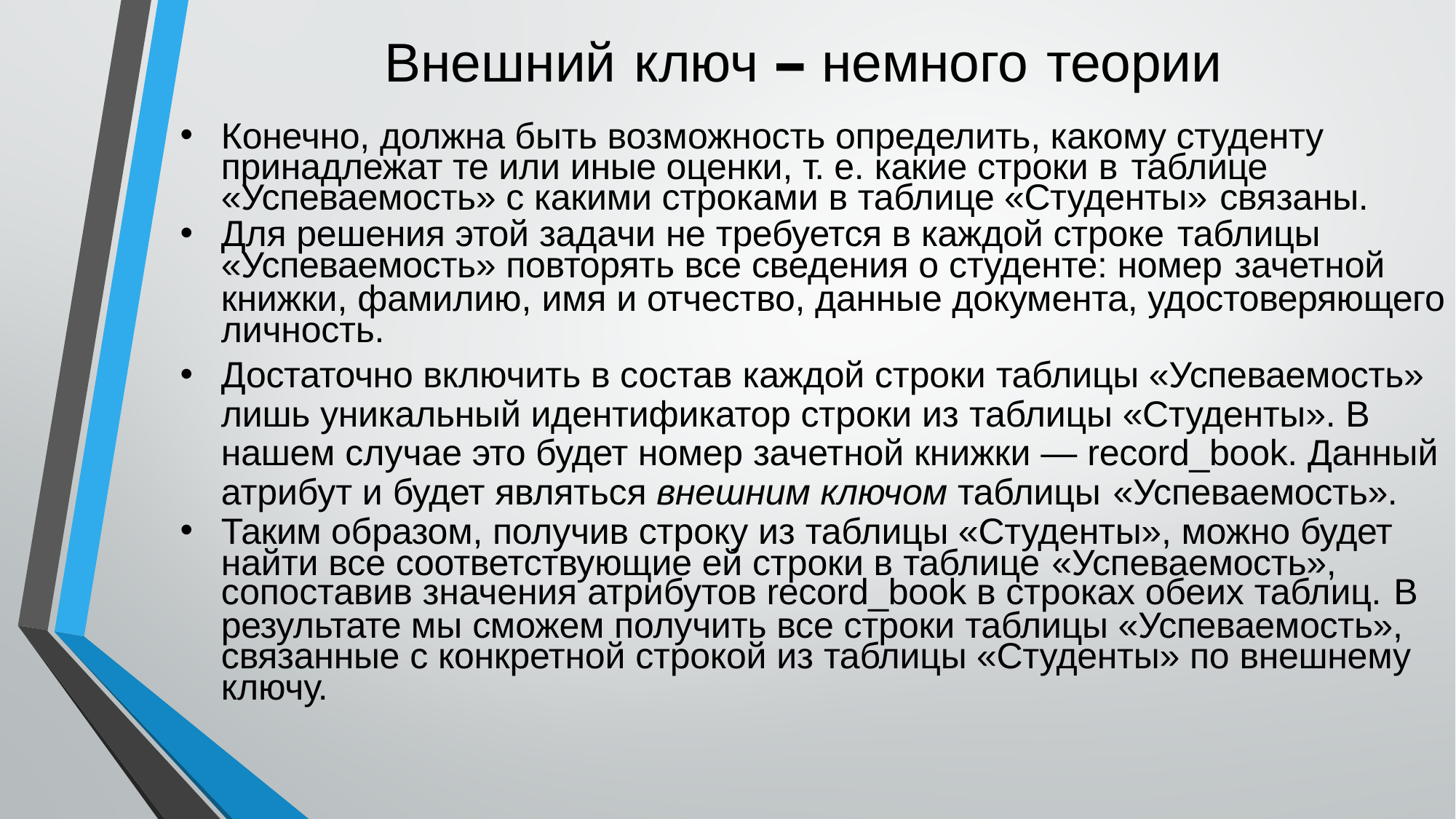

# Внешний ключ – немного теории
Конечно, должна быть возможность определить, какому студенту  принадлежат те или иные оценки, т. е. какие строки в таблице
«Успеваемость» с какими строками в таблице «Студенты» связаны.
Для решения этой задачи не требуется в каждой строке таблицы
«Успеваемость» повторять все сведения о студенте: номер зачетной
книжки, фамилию, имя и отчество, данные документа, удостоверяющего  личность.
Достаточно включить в состав каждой строки таблицы «Успеваемость»  лишь уникальный идентификатор строки из таблицы «Студенты». В  нашем случае это будет номер зачетной книжки — record_book. Данный  атрибут и будет являться внешним ключом таблицы «Успеваемость».
Таким образом, получив строку из таблицы «Студенты», можно будет  найти все соответствующие ей строки в таблице «Успеваемость»,
сопоставив значения атрибутов record_book в строках обеих таблиц. В
результате мы сможем получить все строки таблицы «Успеваемость»,  связанные с конкретной строкой из таблицы «Студенты» по внешнему  ключу.